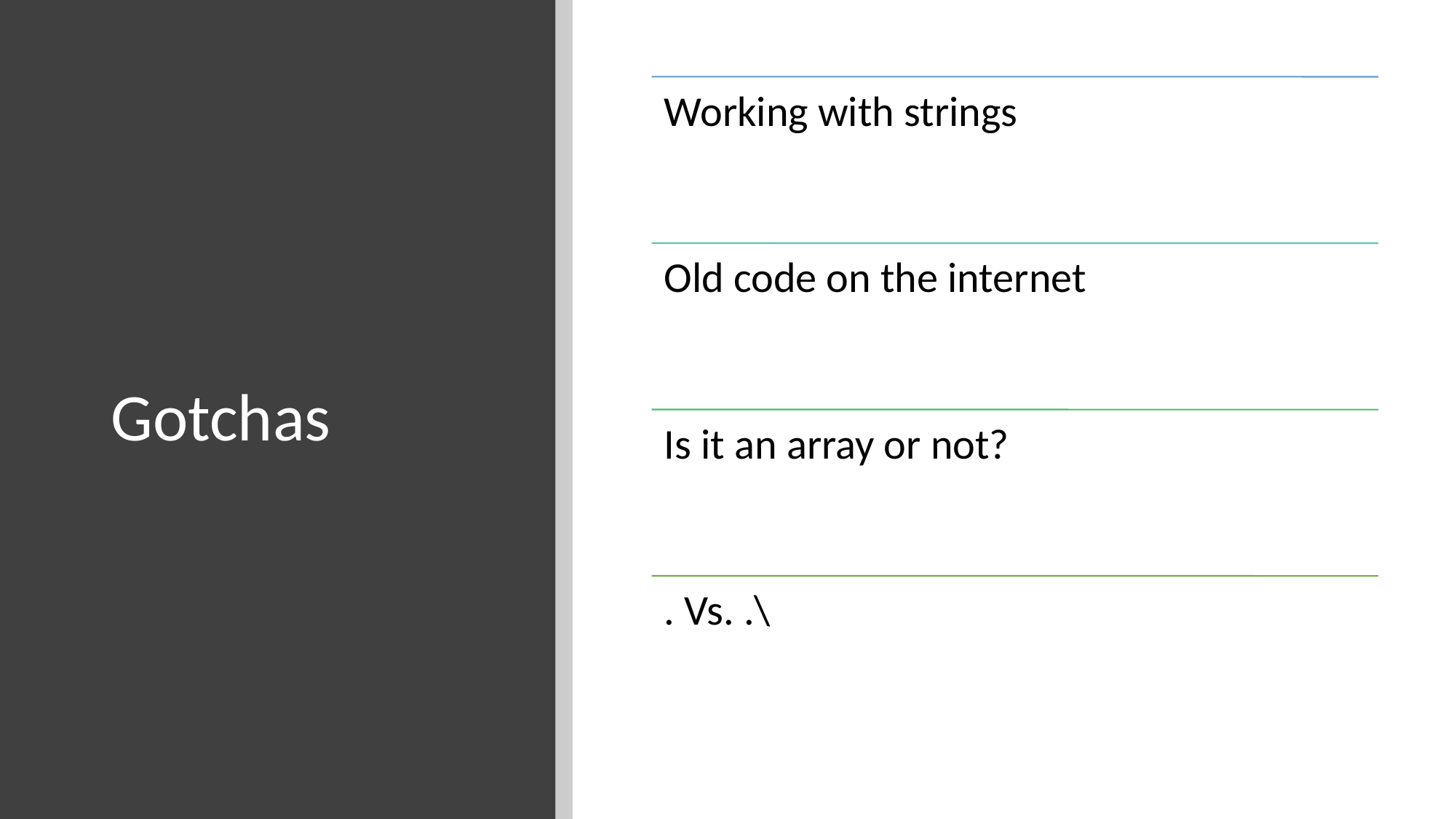

Working with strings
Old code on the internet
Is it an array or not?
. Vs. .\
# Gotchas